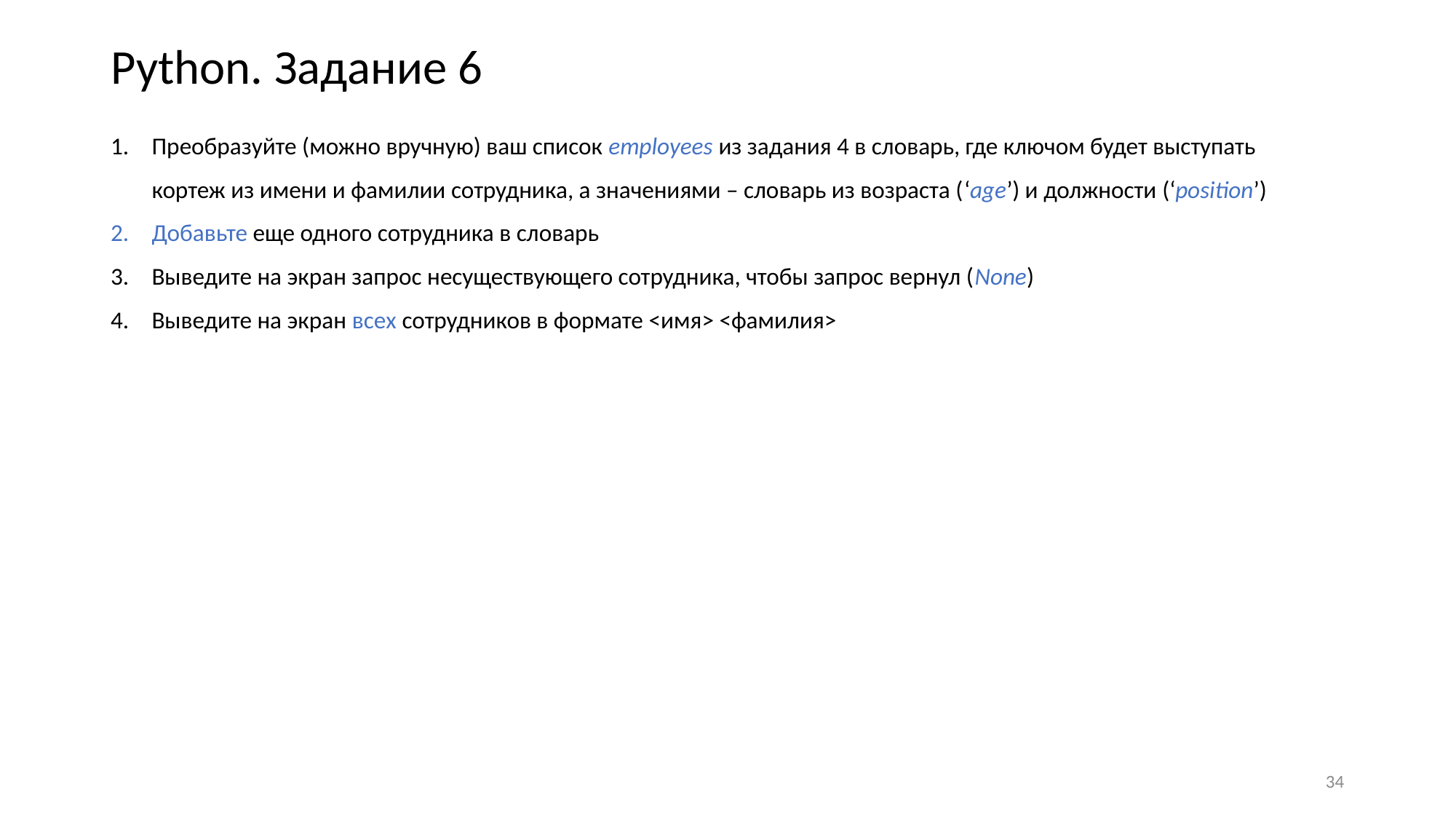

# Python. Задание 6
Преобразуйте (можно вручную) ваш список employees из задания 4 в словарь, где ключом будет выступать кортеж из имени и фамилии сотрудника, а значениями – словарь из возраста (‘age’) и должности (‘position’)
Добавьте еще одного сотрудника в словарь
Выведите на экран запрос несуществующего сотрудника, чтобы запрос вернул (None)
Выведите на экран всех сотрудников в формате <имя> <фамилия>
34